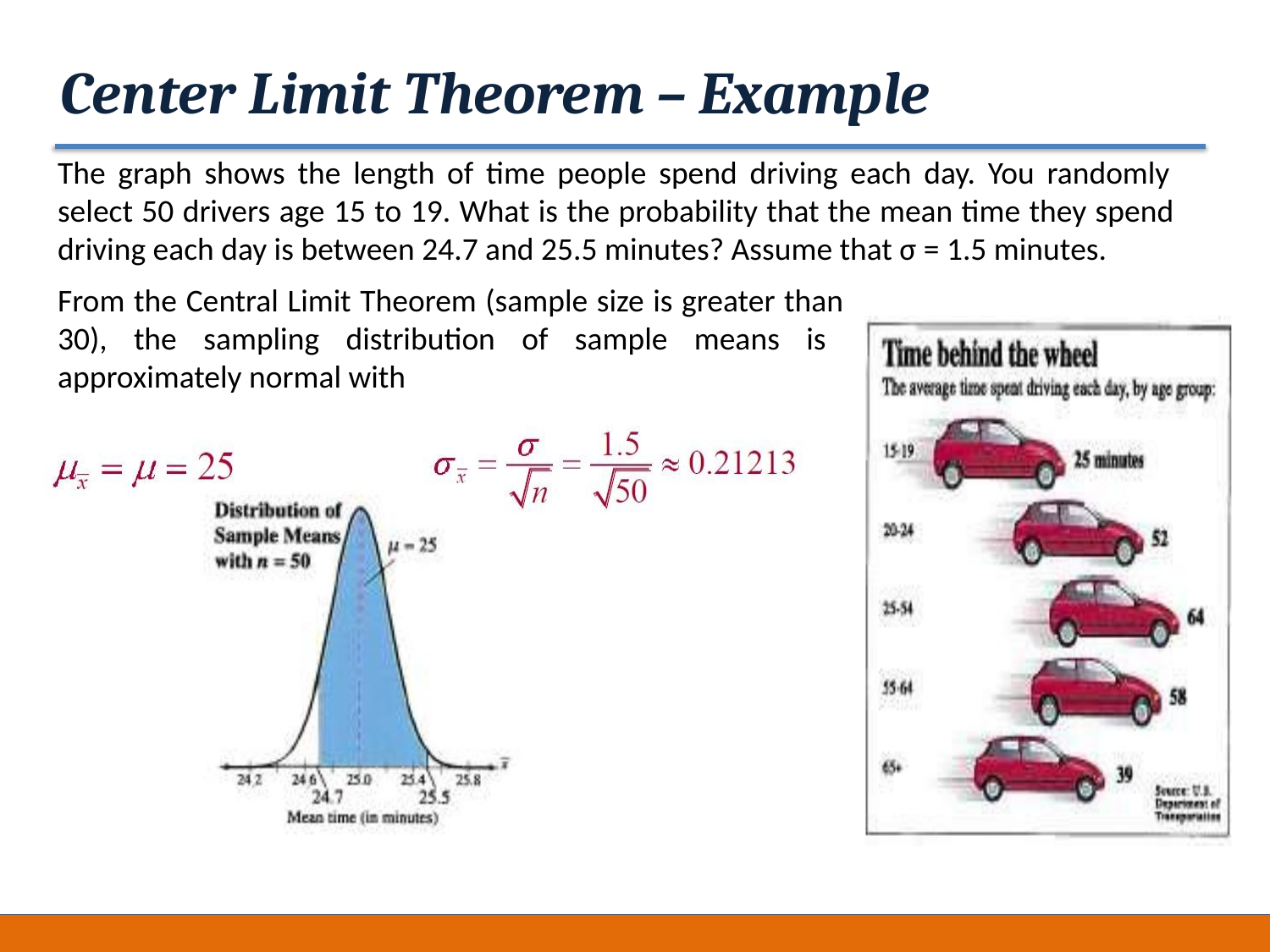

# Center Limit Theorem – Example

The graph shows the length of time people spend driving each day. You randomly  select 50 drivers age 15 to 19. What is the probability that the mean time they spend  driving each day is between 24.7 and 25.5 minutes? Assume that σ = 1.5 minutes.
From the Central Limit Theorem (sample size is greater than  30), the sampling distribution of sample means is  approximately normal with